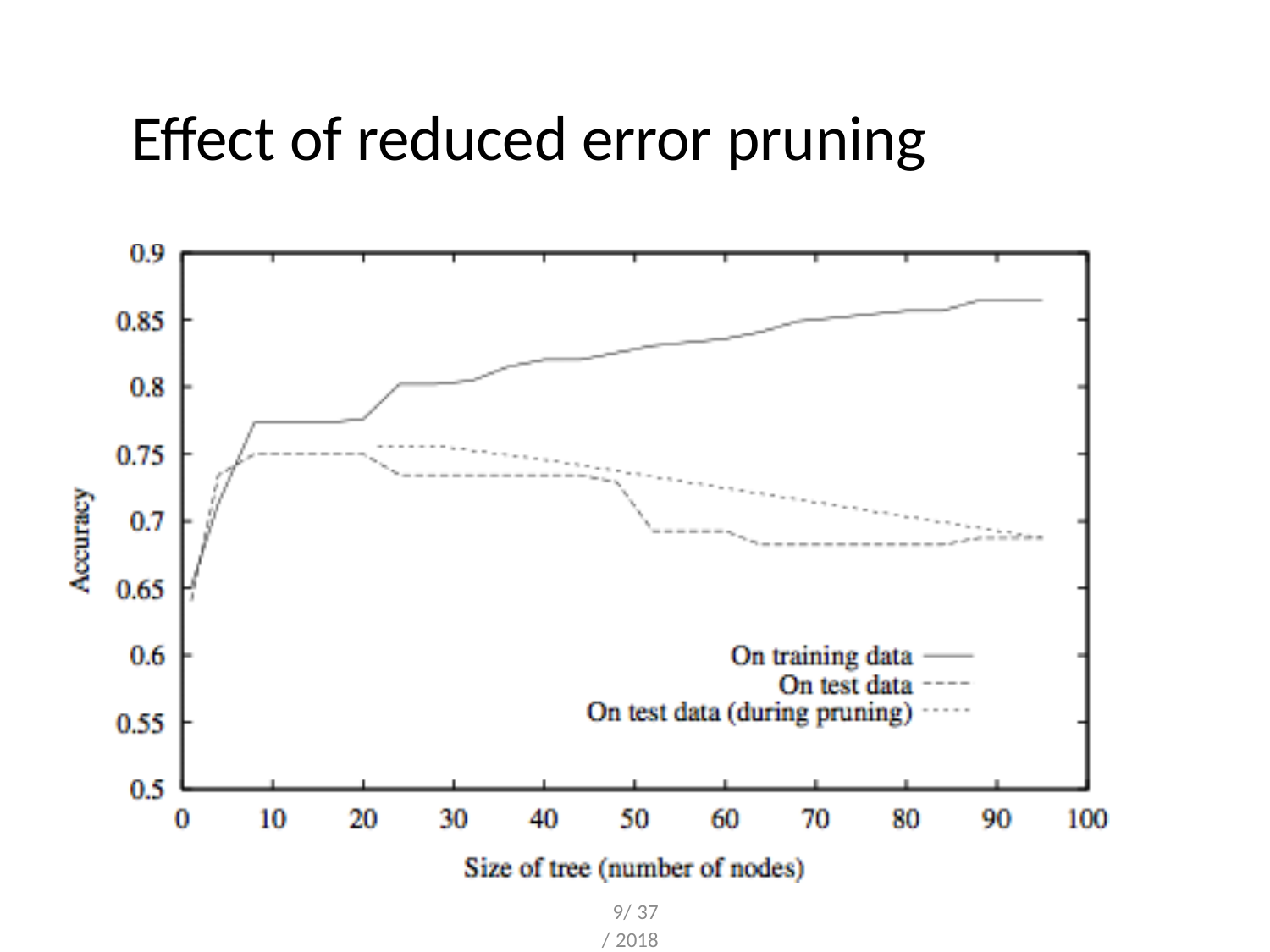

# Effect of reduced error pruning

9/37/2018